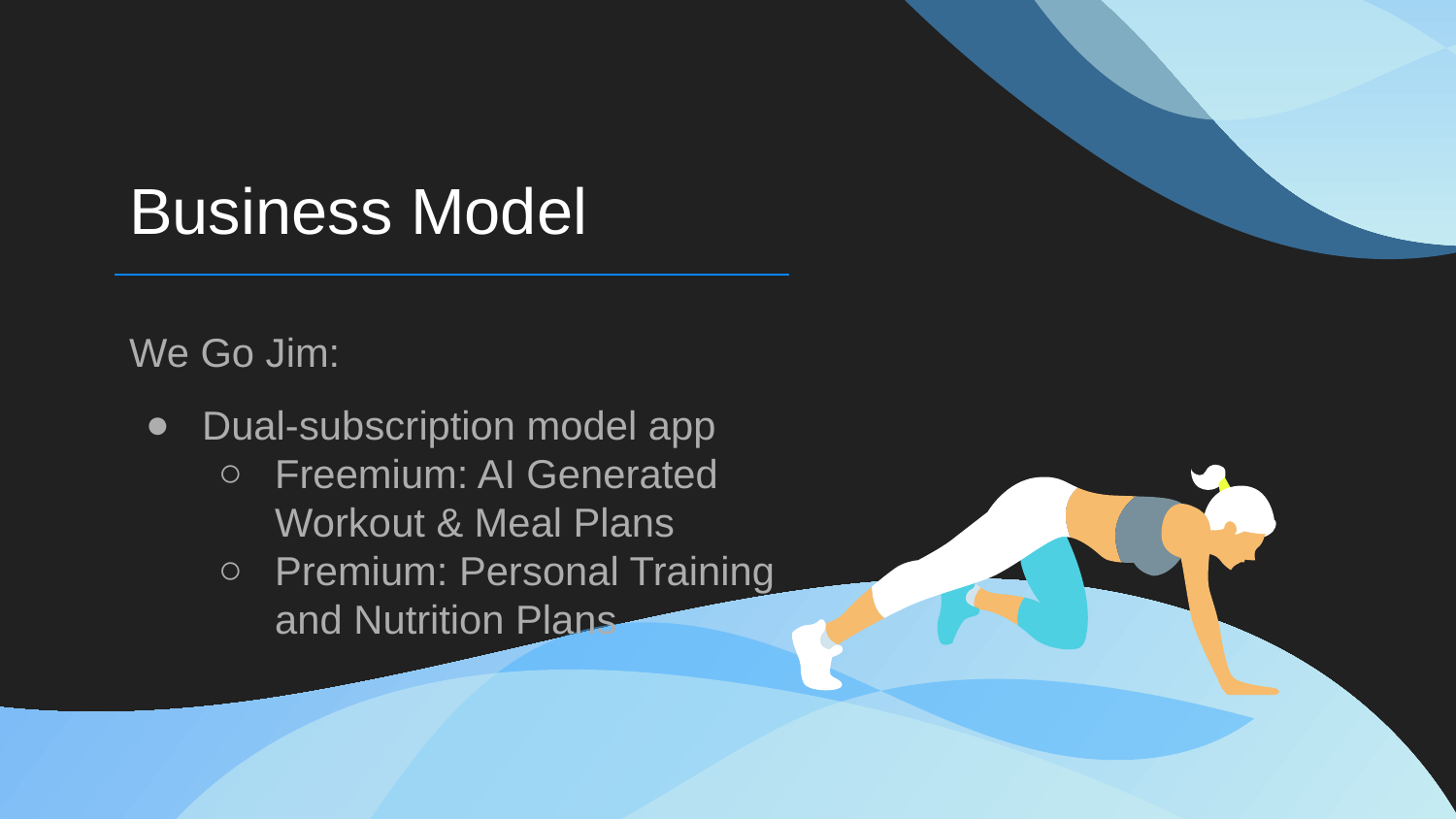

# Business Model
We Go Jim:
Dual-subscription model app
Freemium: AI Generated Workout & Meal Plans
Premium: Personal Training and Nutrition Plans